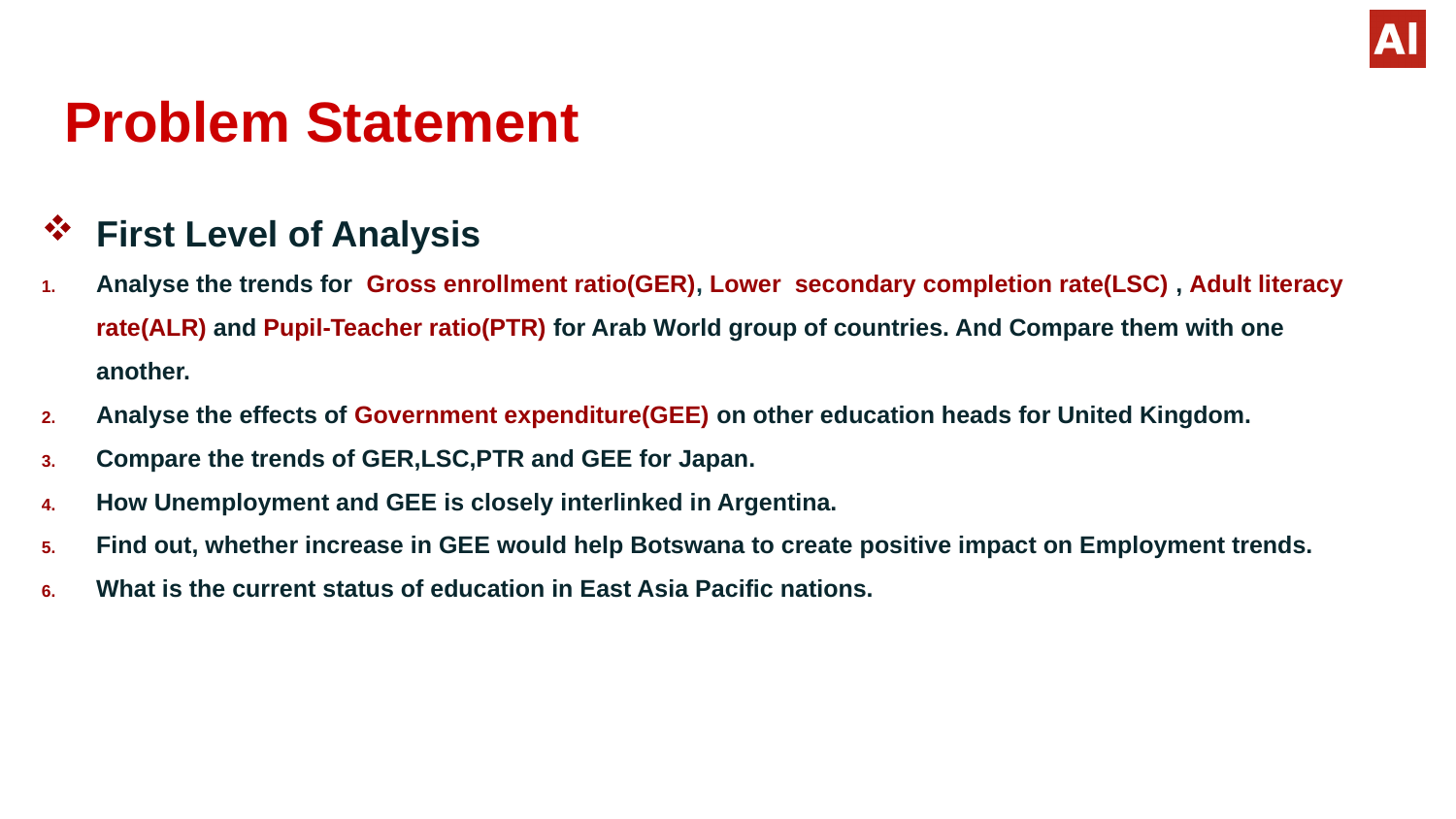

# Problem Statement
First Level of Analysis
Analyse the trends for  Gross enrollment ratio(GER), Lower  secondary completion rate(LSC) , Adult literacy rate(ALR) and Pupil-Teacher ratio(PTR) for Arab World group of countries. And Compare them with one another.
Analyse the effects of Government expenditure(GEE) on other education heads for United Kingdom.
Compare the trends of GER,LSC,PTR and GEE for Japan.
How Unemployment and GEE is closely interlinked in Argentina.
Find out, whether increase in GEE would help Botswana to create positive impact on Employment trends.
What is the current status of education in East Asia Pacific nations.